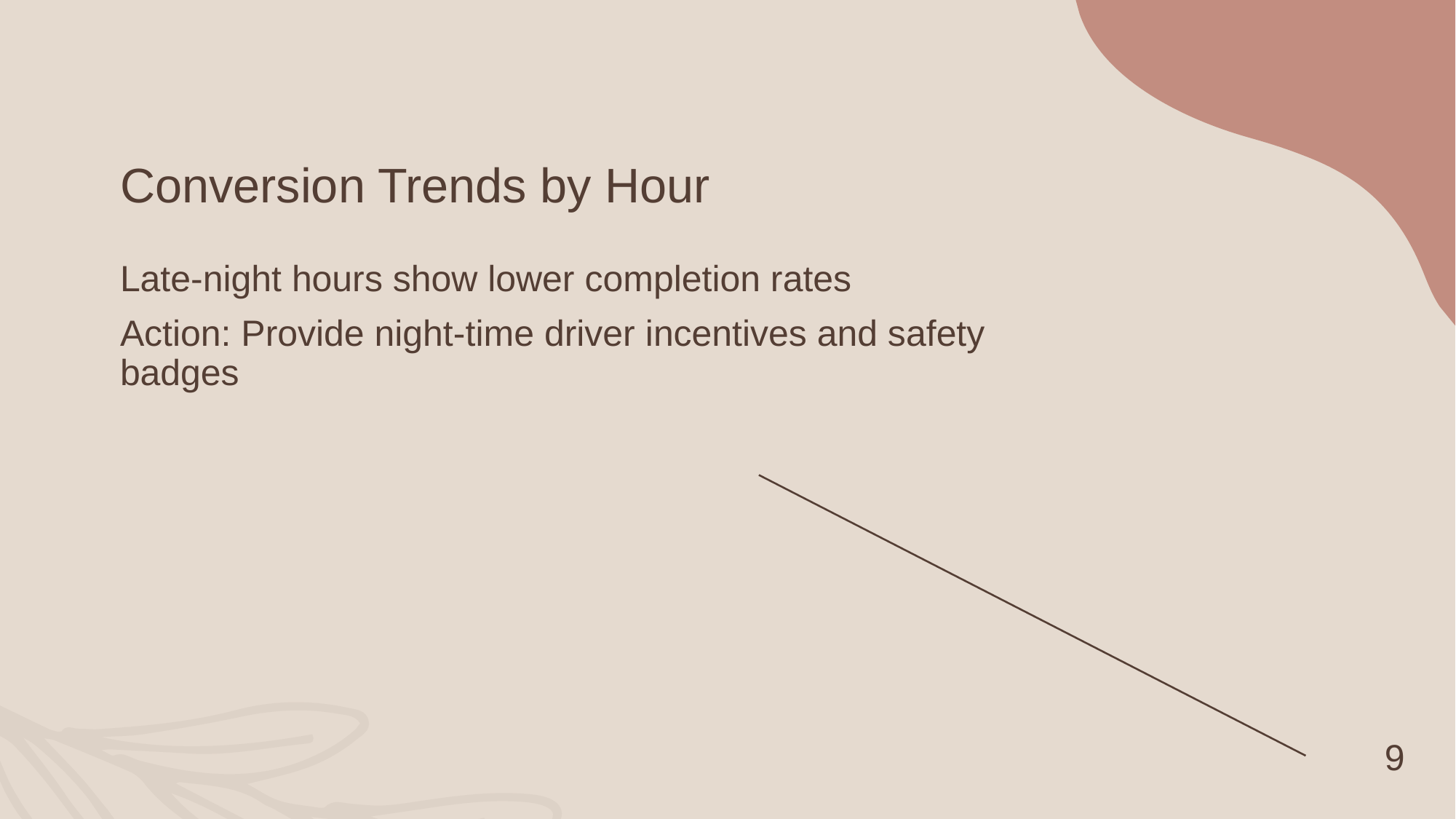

# Conversion Trends by Hour

Late-night hours show lower completion rates
Action: Provide night-time driver incentives and safety badges

9